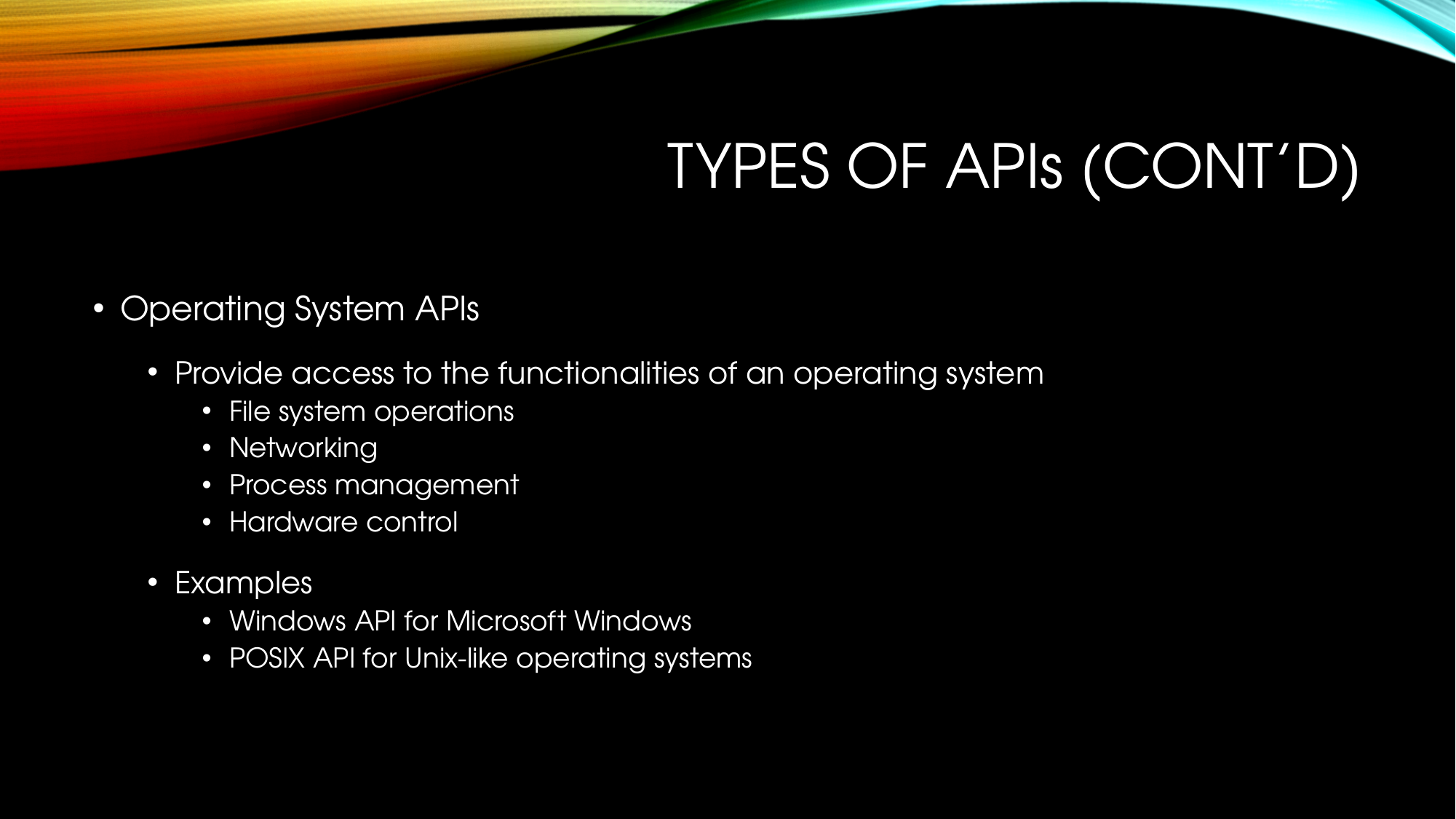

# Types of APIs (Cont’d)
Operating System APIs
Provide access to the functionalities of an operating system
File system operations
Networking
Process management
Hardware control
Examples
Windows API for Microsoft Windows
POSIX API for Unix-like operating systems